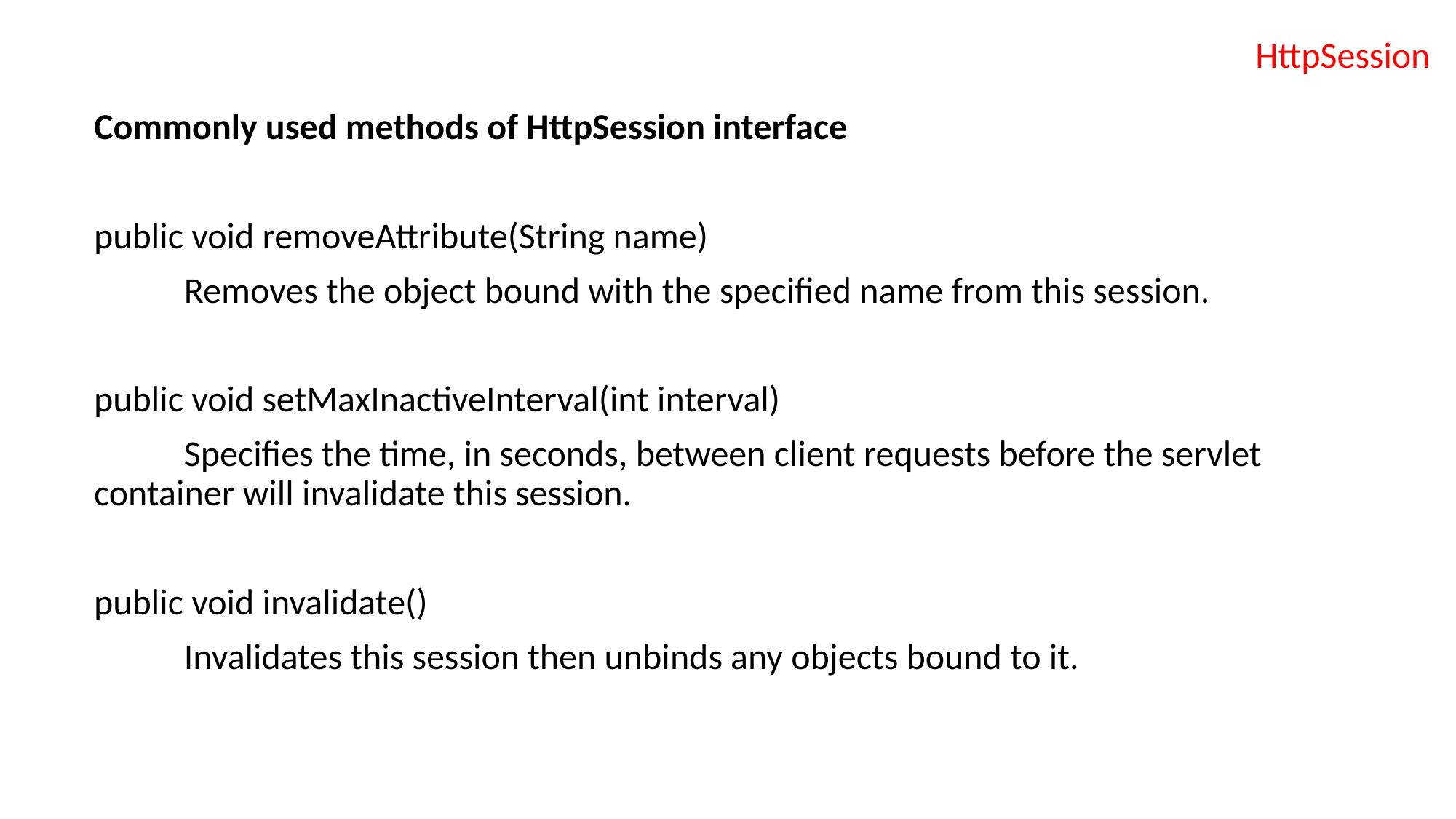

# HttpSession
Commonly used methods of HttpSession interface

public void removeAttribute(String name)
           Removes the object bound with the specified name from this session.

public void setMaxInactiveInterval(int interval)
           Specifies the time, in seconds, between client requests before the servlet container will invalidate this session.

public void invalidate()
           Invalidates this session then unbinds any objects bound to it.